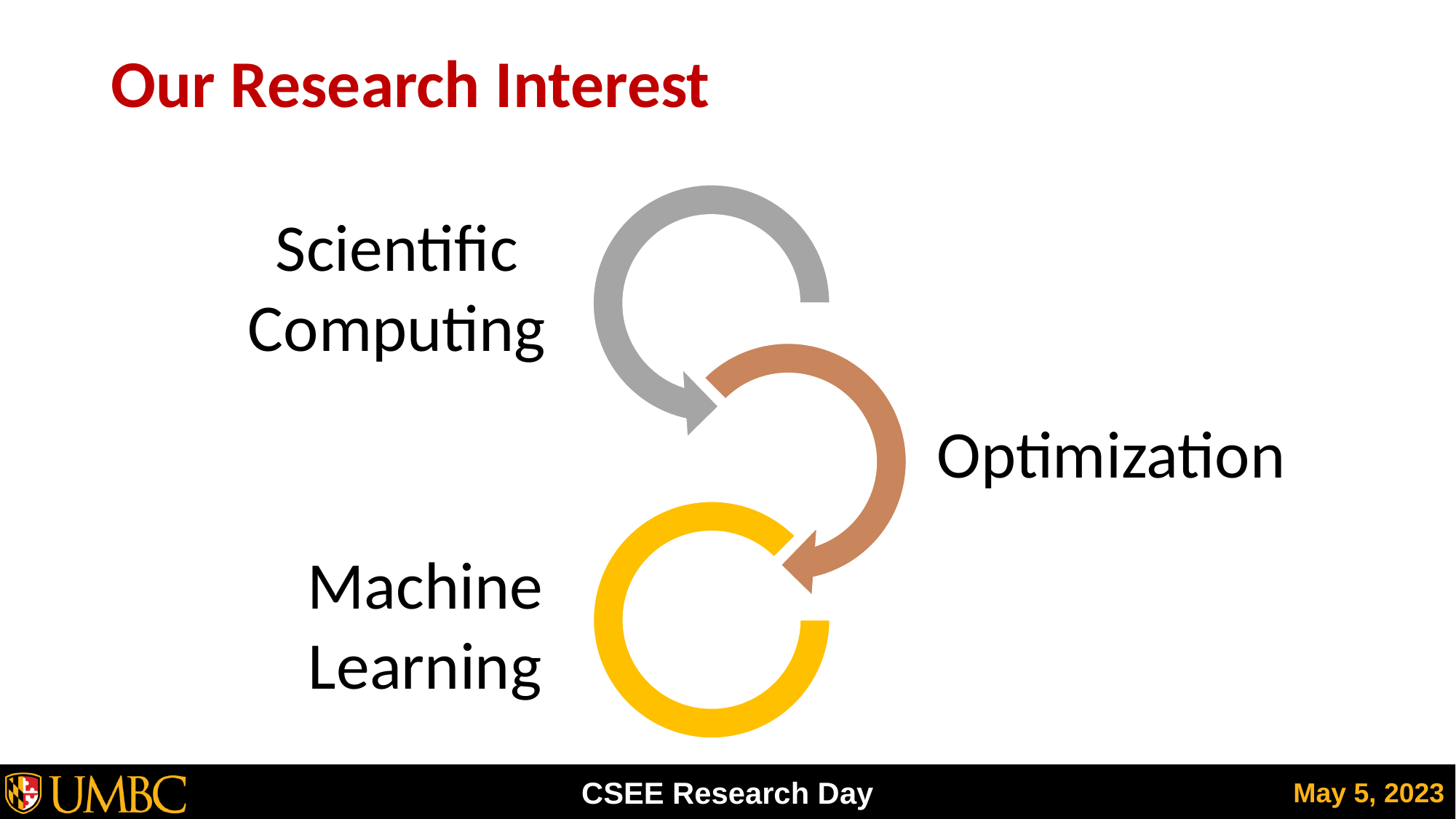

# Our Research Interest

Scientific Computing
Optimization
Machine Learning